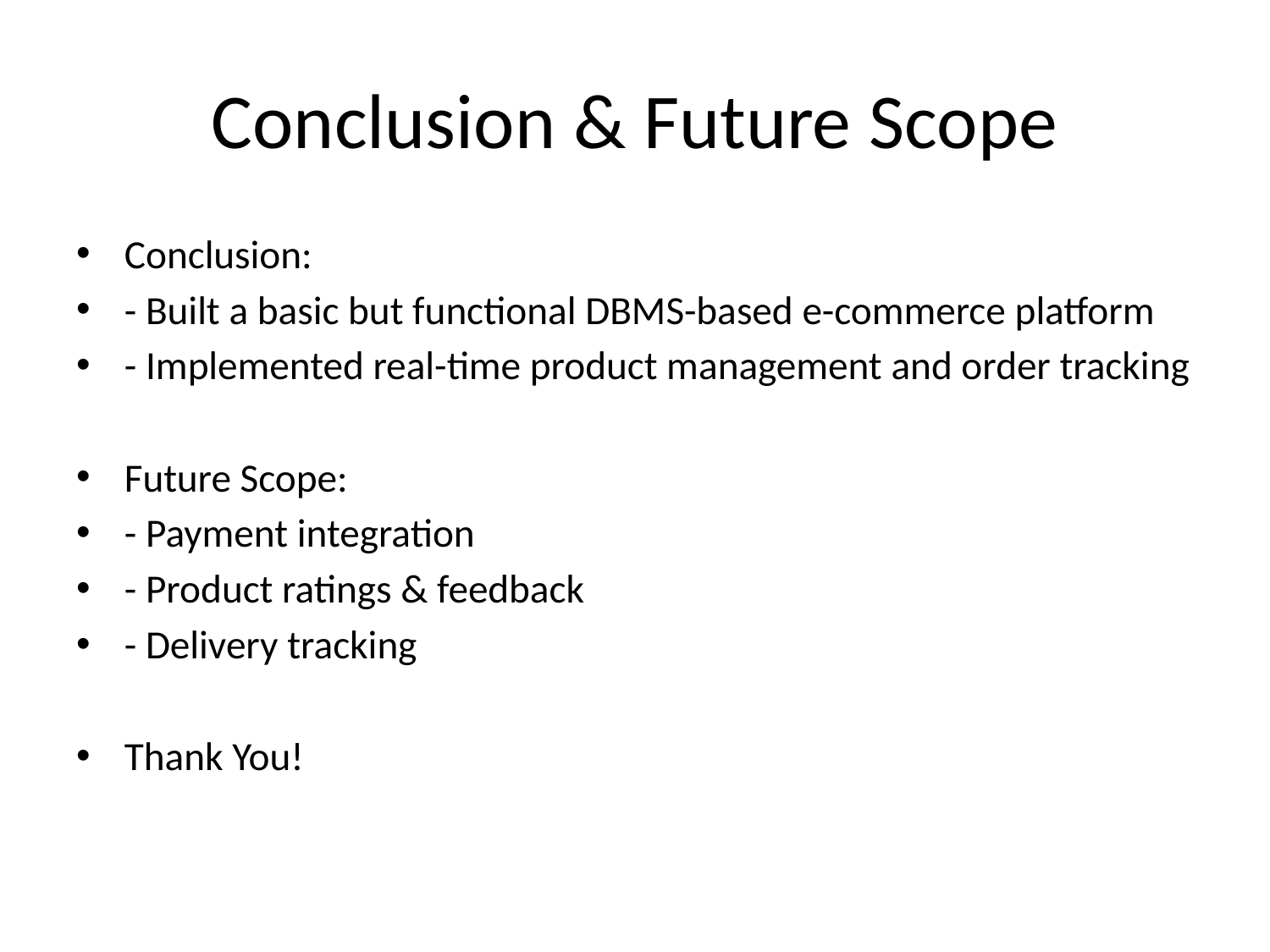

# Conclusion & Future Scope
Conclusion:
- Built a basic but functional DBMS-based e-commerce platform
- Implemented real-time product management and order tracking

Future Scope:
- Payment integration
- Product ratings & feedback
- Delivery tracking

Thank You!